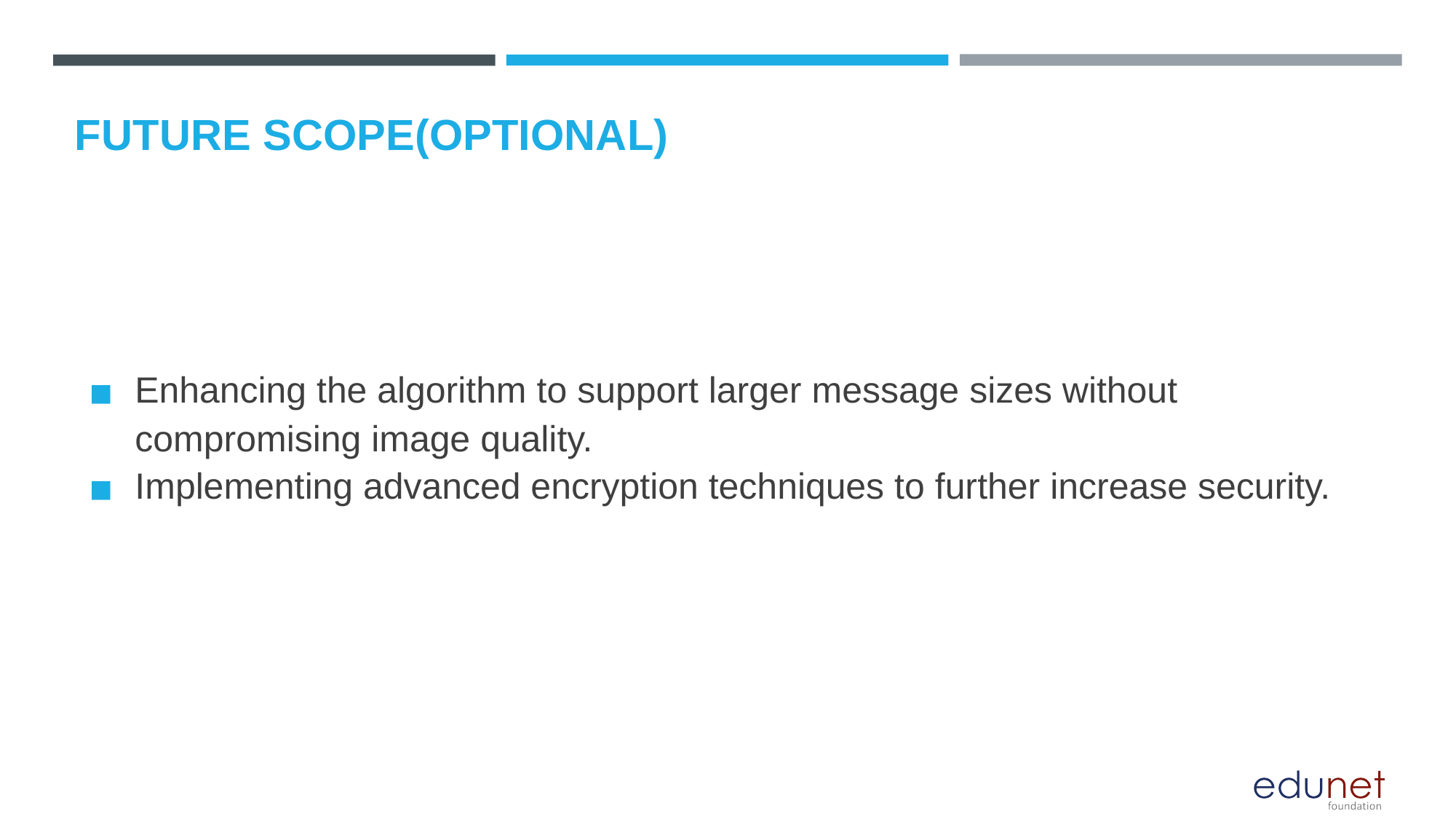

FUTURE SCOPE(OPTIONAL)
Enhancing the algorithm to support larger message sizes without compromising image quality.
Implementing advanced encryption techniques to further increase security.